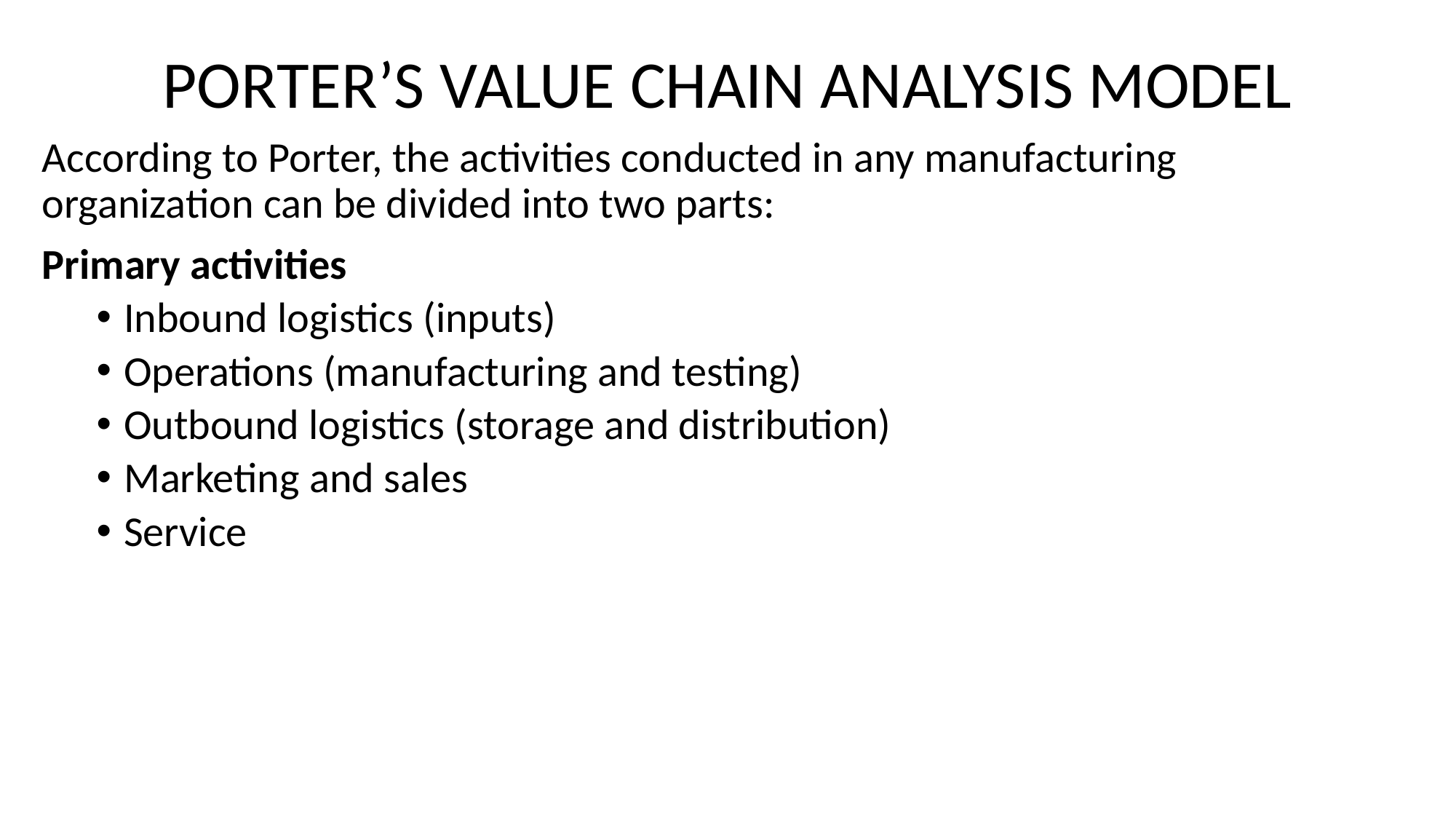

# PORTER’S VALUE CHAIN ANALYSIS MODEL
According to Porter, the activities conducted in any manufacturing organization can be divided into two parts:
Primary activities
Inbound logistics (inputs)
Operations (manufacturing and testing)
Outbound logistics (storage and distribution)
Marketing and sales
Service